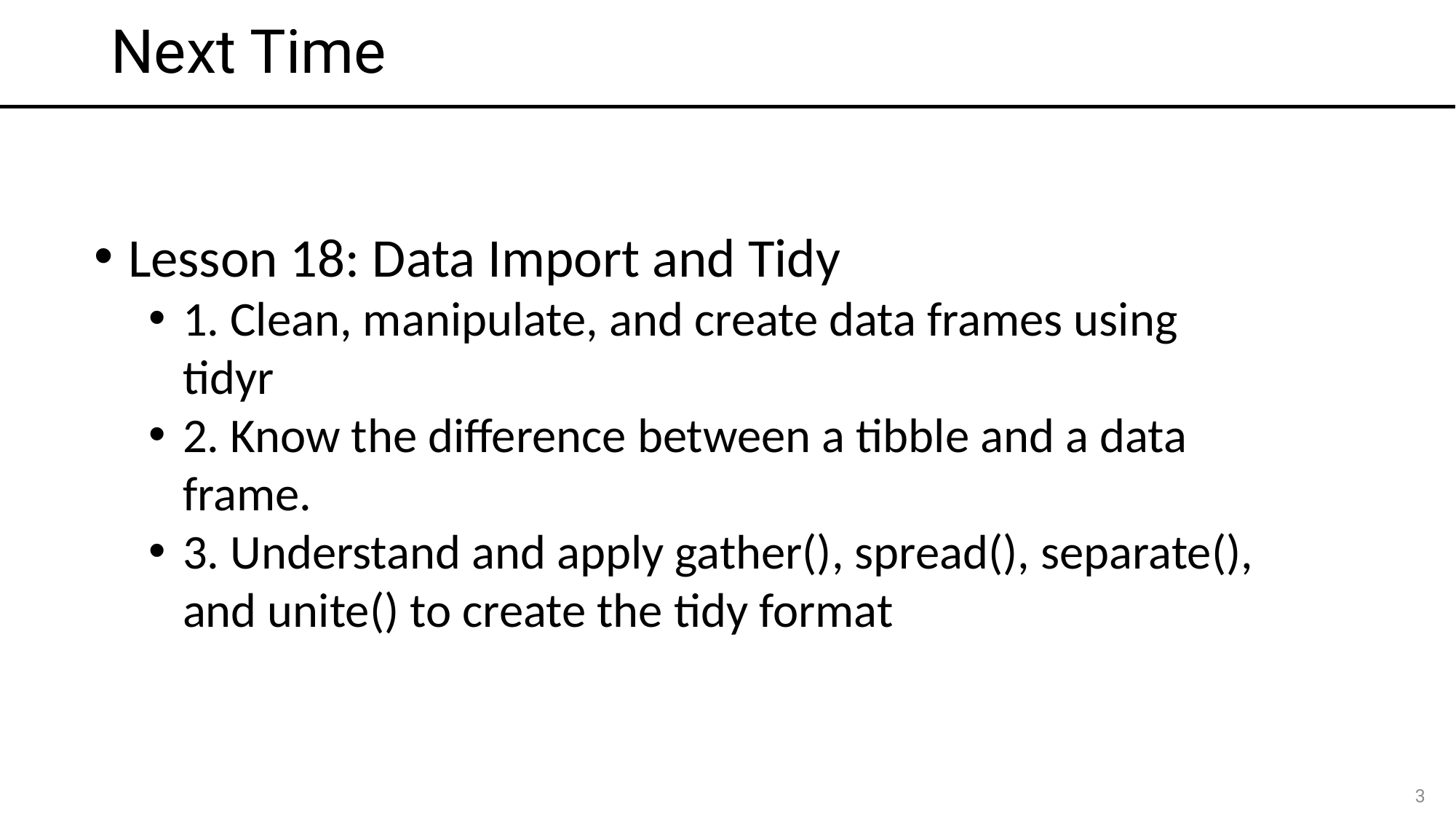

# Next Time

Lesson 18: Data Import and Tidy
1. Clean, manipulate, and create data frames using tidyr
2. Know the difference between a tibble and a data frame.
3. Understand and apply gather(), spread(), separate(), and unite() to create the tidy format

3